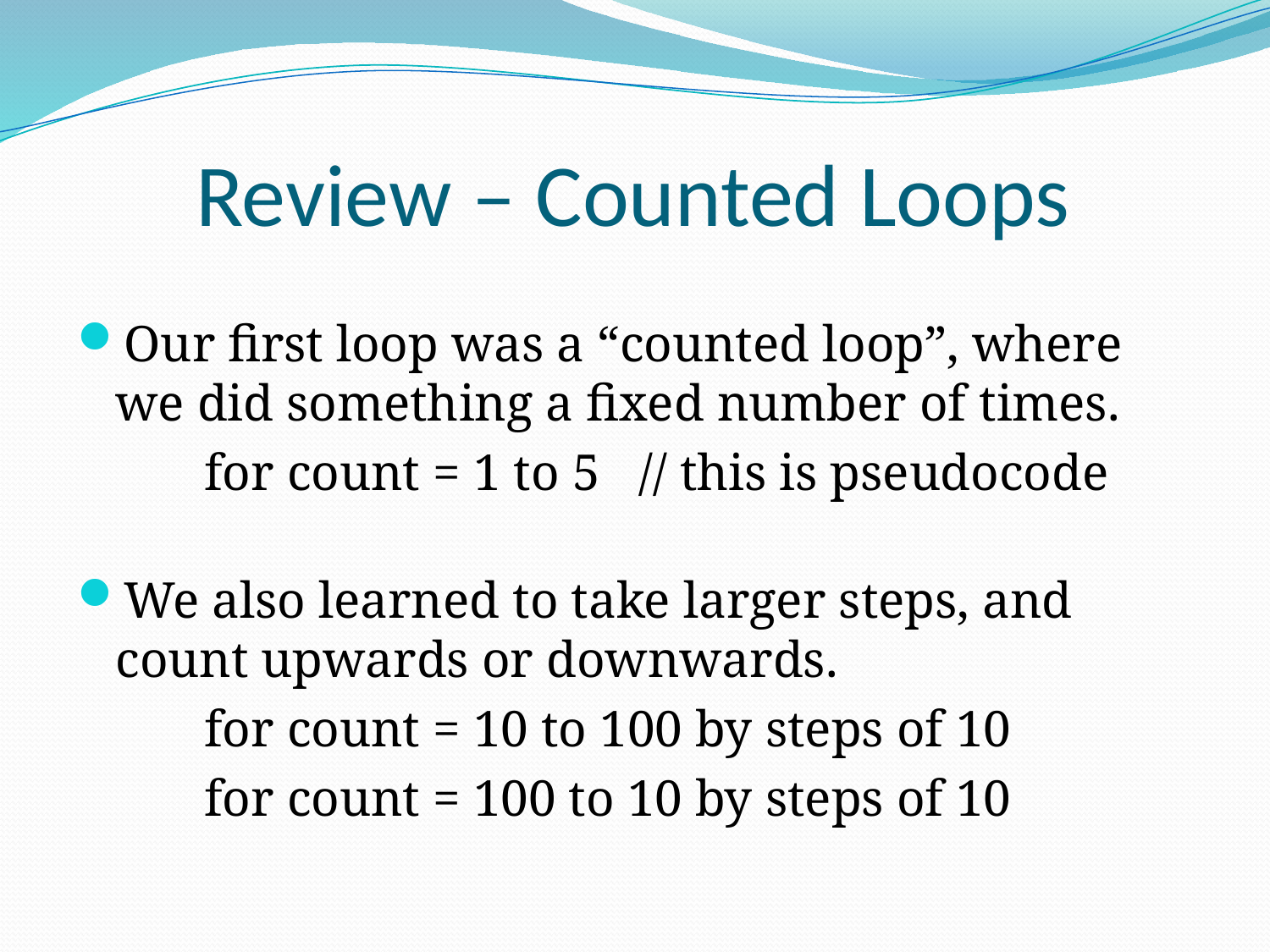

# Review – Counted Loops
Our first loop was a “counted loop”, where we did something a fixed number of times.
	for count = 1 to 5   // this is pseudocode
We also learned to take larger steps, and count upwards or downwards.
	for count = 10 to 100 by steps of 10
	for count = 100 to 10 by steps of 10